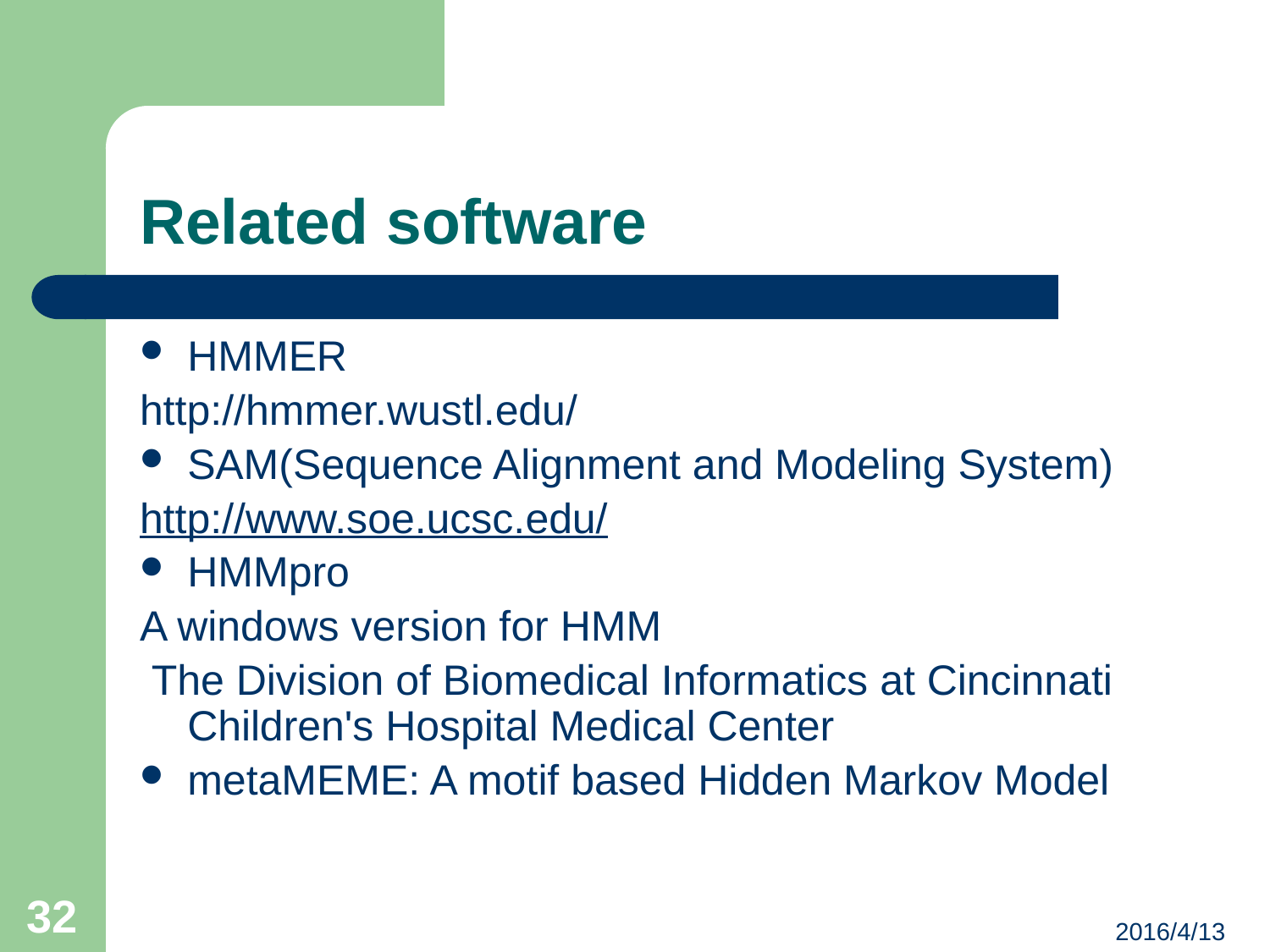

# Related software
HMMER
http://hmmer.wustl.edu/
SAM(Sequence Alignment and Modeling System)
http://www.soe.ucsc.edu/
HMMpro
A windows version for HMM
 The Division of Biomedical Informatics at Cincinnati Children's Hospital Medical Center
metaMEME: A motif based Hidden Markov Model

32
2016/4/13